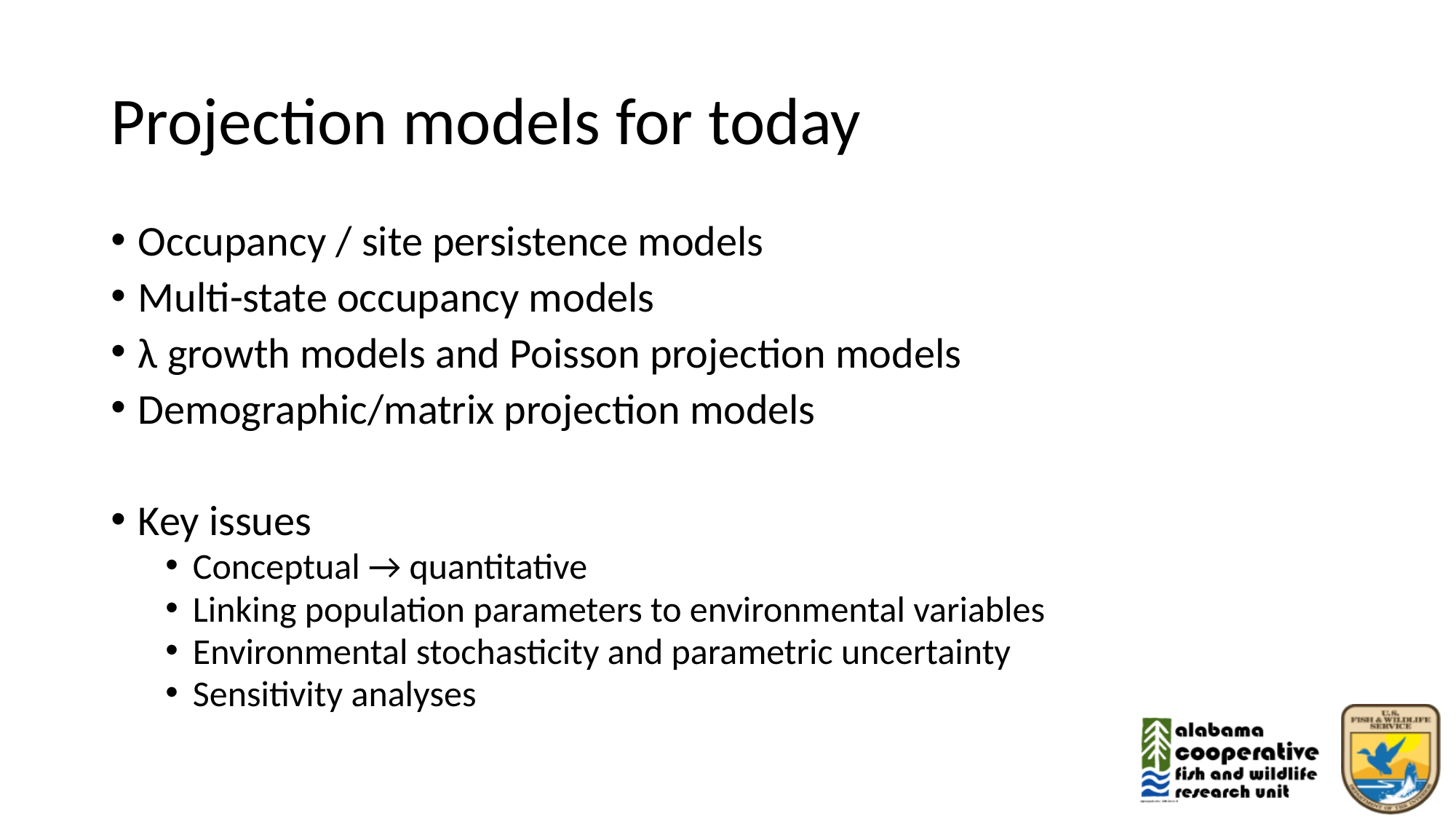

# Projection models for today
Occupancy / site persistence models
Multi-state occupancy models
λ growth models and Poisson projection models
Demographic/matrix projection models

Key issues
Conceptual → quantitative
Linking population parameters to environmental variables
Environmental stochasticity and parametric uncertainty
Sensitivity analyses